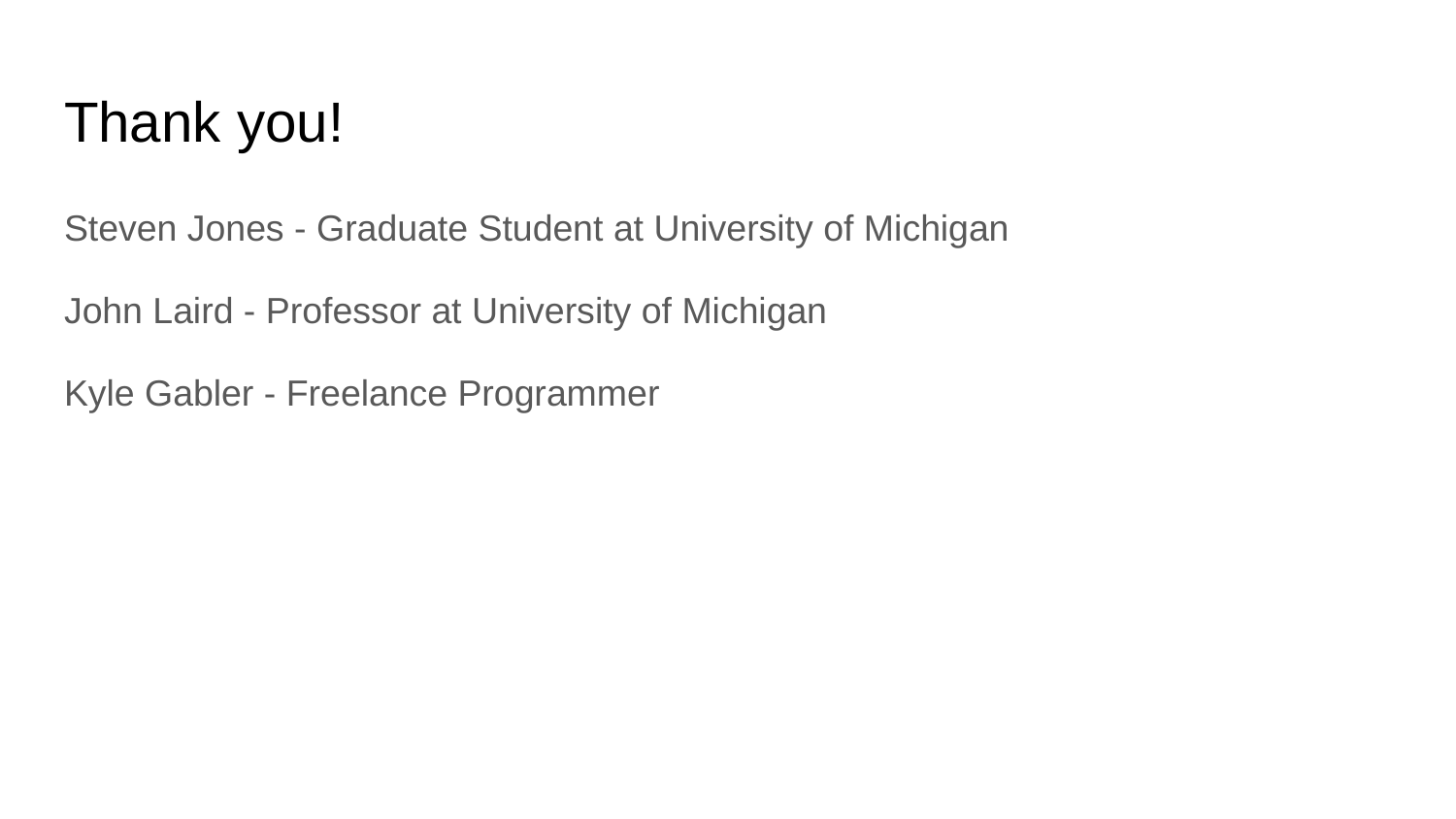

# Thank you!
Steven Jones - Graduate Student at University of Michigan
John Laird - Professor at University of Michigan
Kyle Gabler - Freelance Programmer